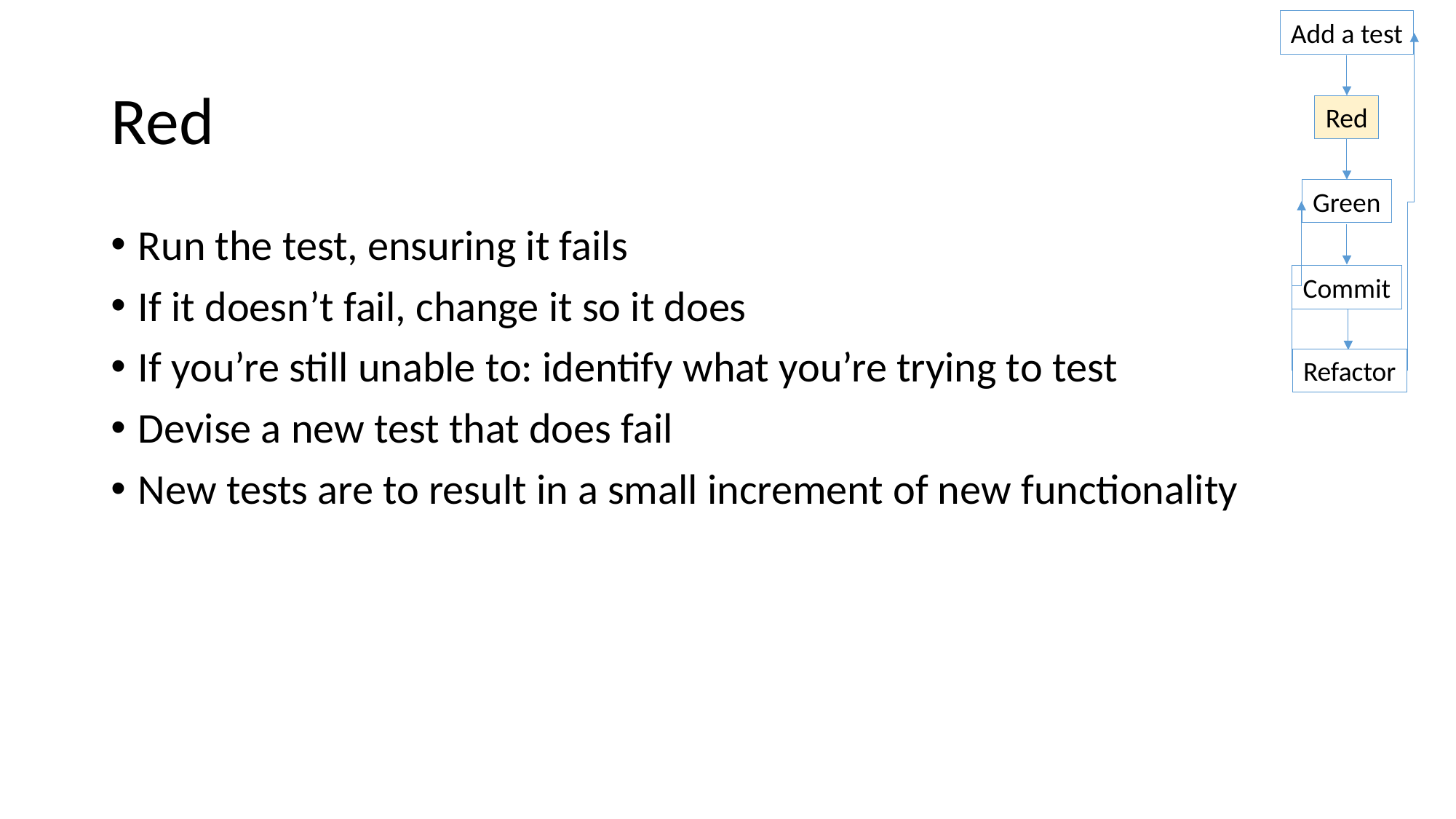

Add a test
# Red
Red
Green
Run the test, ensuring it fails
If it doesn’t fail, change it so it does
If you’re still unable to: identify what you’re trying to test
Devise a new test that does fail
New tests are to result in a small increment of new functionality
Commit
Refactor